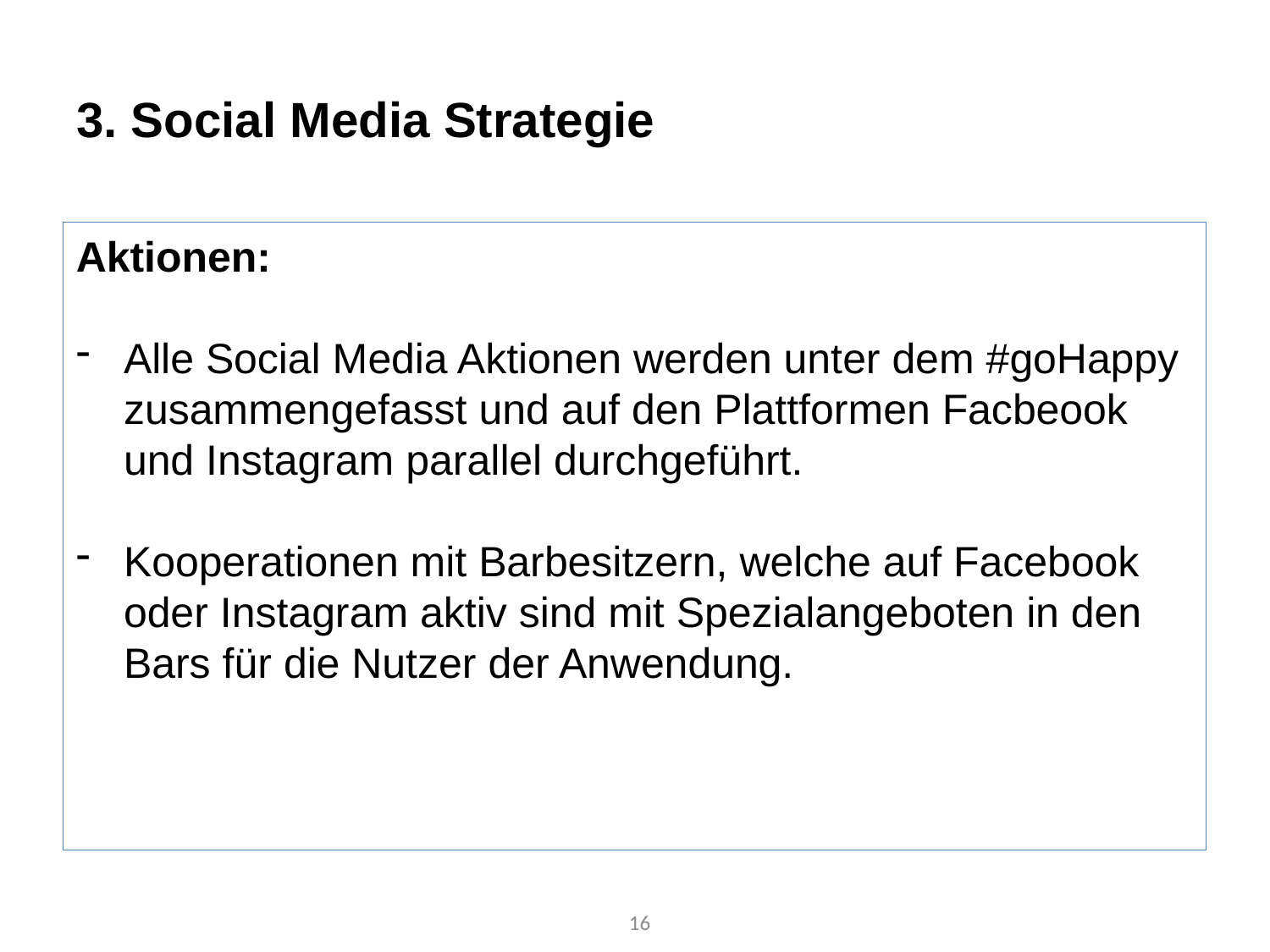

3. Social Media Strategie

Aktionen:

Alle Social Media Aktionen werden unter dem #goHappy zusammengefasst und auf den Plattformen Facbeook und Instagram parallel durchgeführt.

Kooperationen mit Barbesitzern, welche auf Facebook oder Instagram aktiv sind mit Spezialangeboten in den Bars für die Nutzer der Anwendung.

16